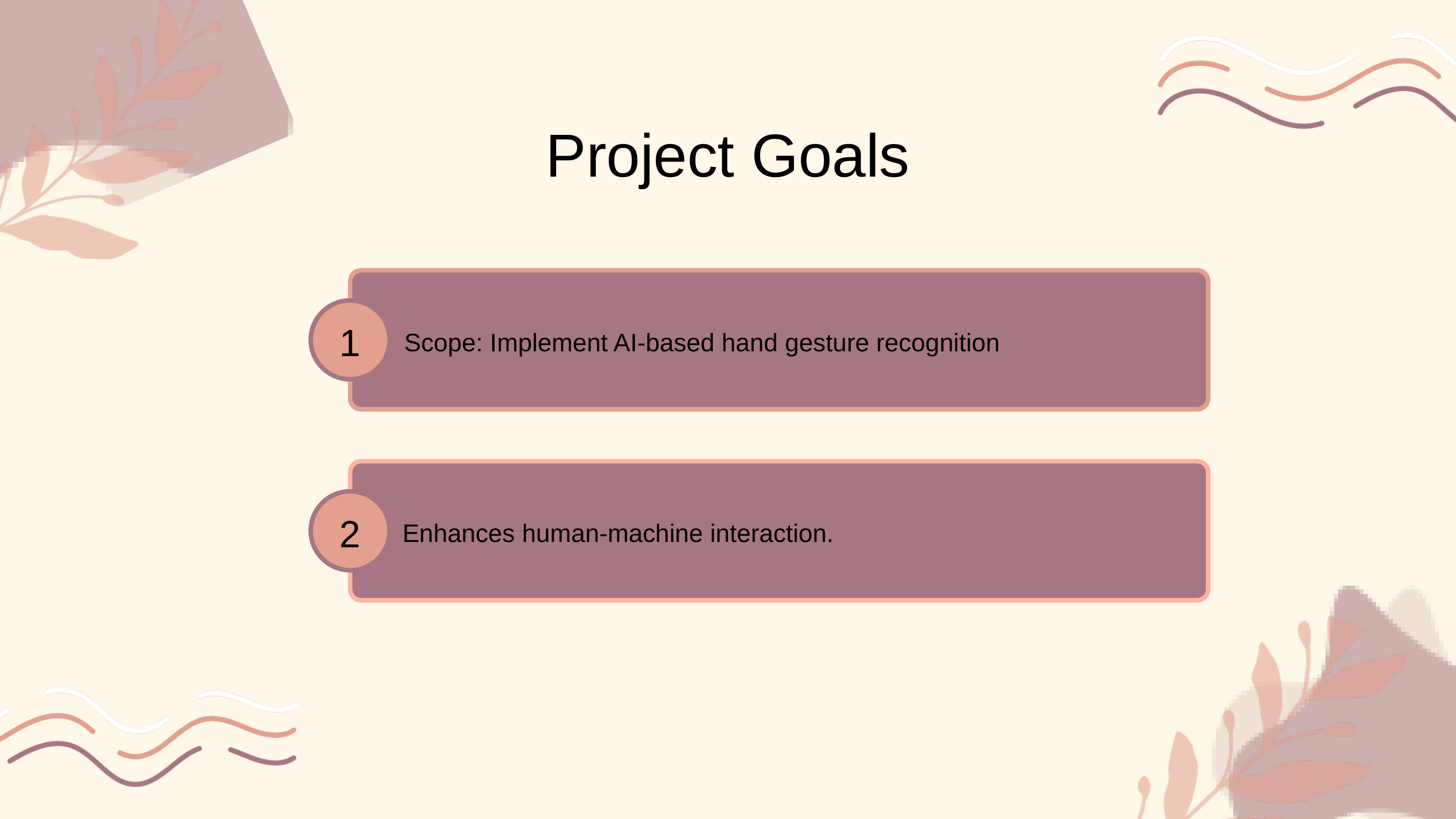

Project Goals

1
Scope: Implement AI-based hand gesture recognition

2
Enhances human-machine interaction.